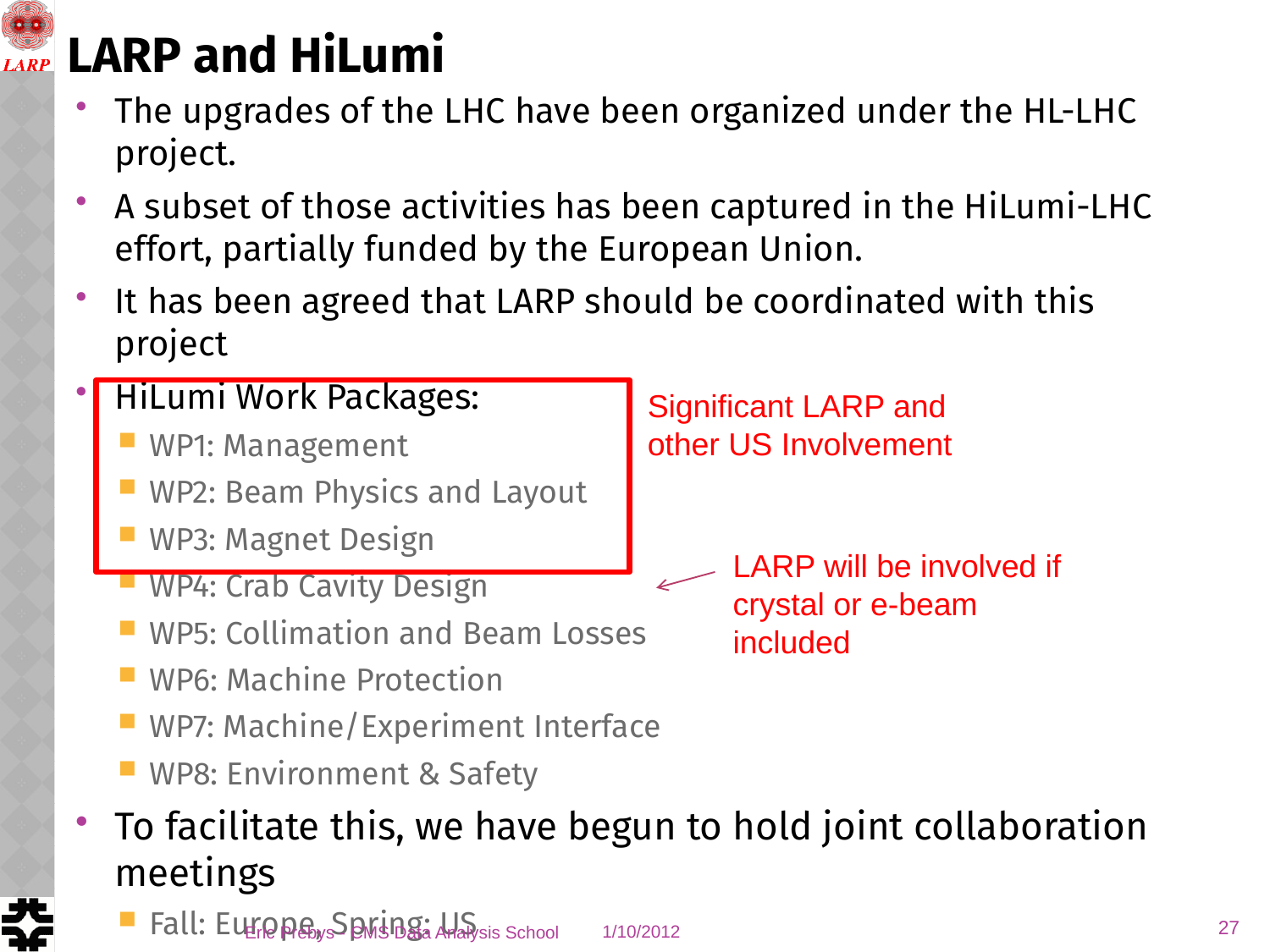

# LARP and HiLumi
The upgrades of the LHC have been organized under the HL-LHC project.
A subset of those activities has been captured in the HiLumi-LHC effort, partially funded by the European Union.
It has been agreed that LARP should be coordinated with this project
HiLumi Work Packages:
WP1: Management
WP2: Beam Physics and Layout
WP3: Magnet Design
WP4: Crab Cavity Design
WP5: Collimation and Beam Losses
WP6: Machine Protection
WP7: Machine/Experiment Interface
WP8: Environment & Safety
To facilitate this, we have begun to hold joint collaboration meetings
Fall: Europe, Spring: US

Significant LARP and other US Involvement
LARP will be involved if crystal or e-beam included
27
Eric Prebys - CMS Data Analysis School
1/10/2012